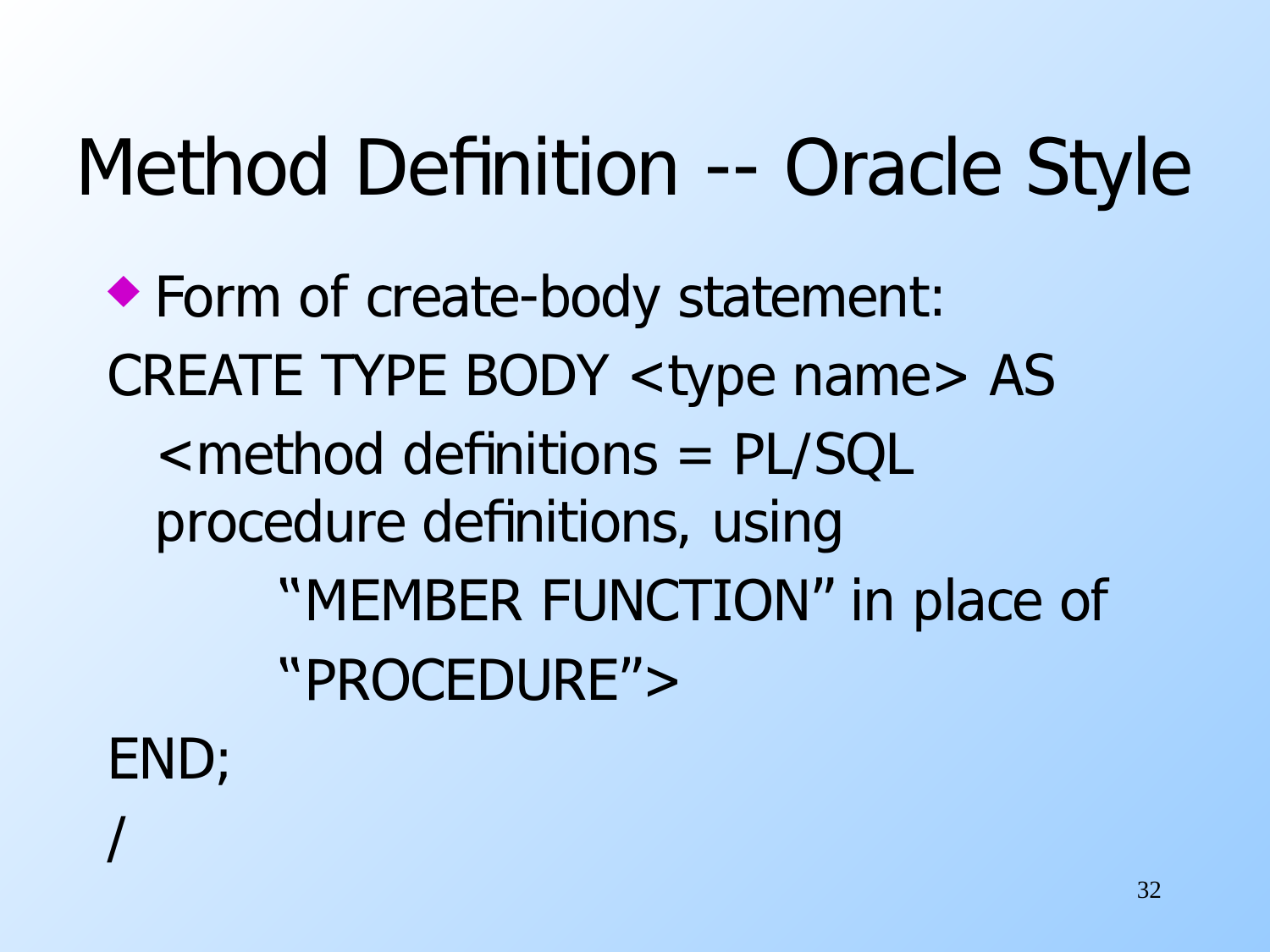

# Method Definition -- Oracle Style
Form of create-body statement:
CREATE TYPE BODY <type name> AS
	<method definitions = PL/SQL 	procedure definitions, using
		“MEMBER FUNCTION” in place of
		“PROCEDURE”>
END;
/
32